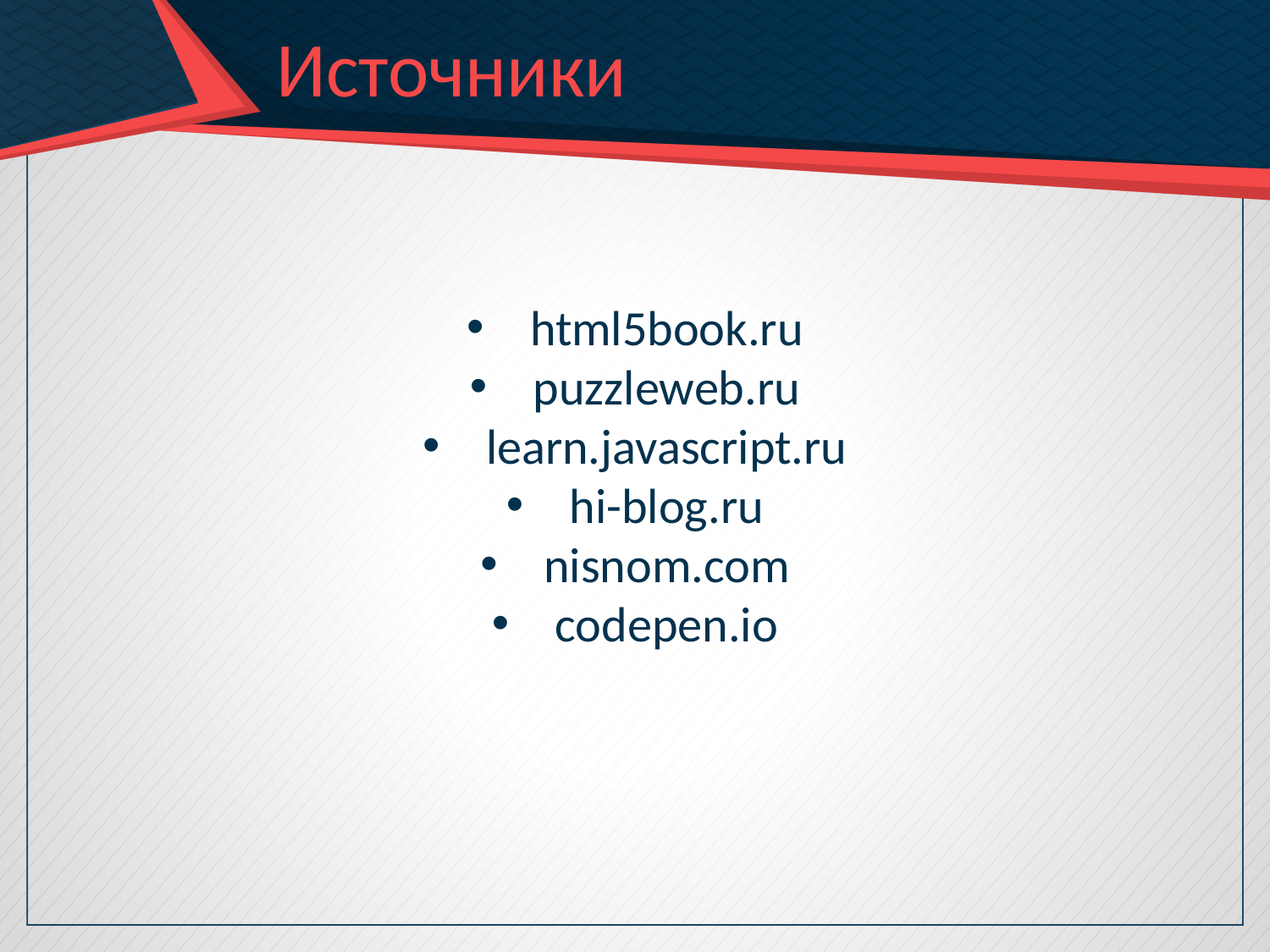

# Источники
html5book.ru
puzzleweb.ru
learn.javascript.ru
hi-blog.ru
nisnom.com
codepen.io